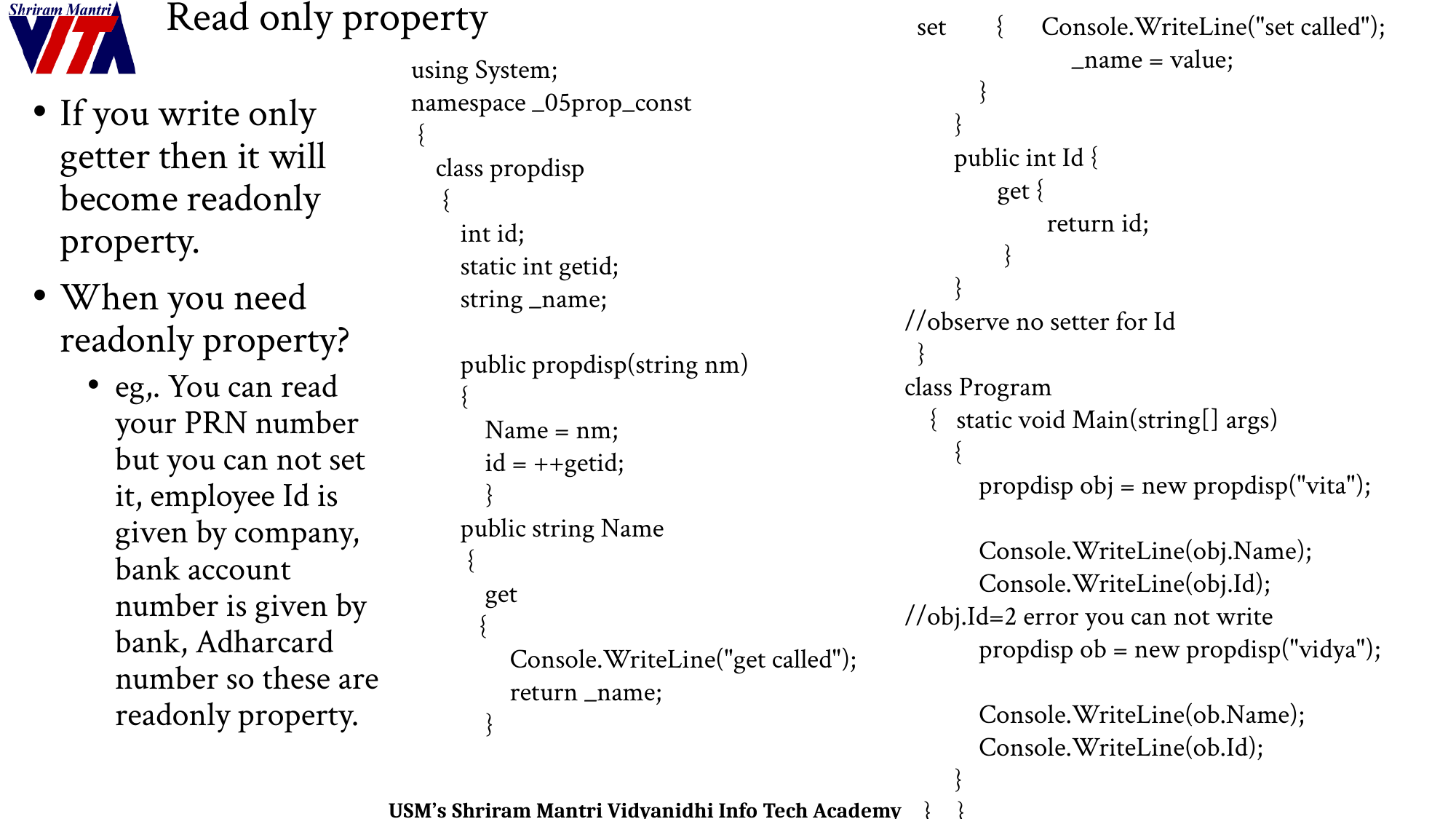

# Read only property
  set        {      Console.WriteLine("set called");
                           _name = value;
            }
        }
        public int Id {
               get {
                       return id;
                }
        }
//observe no setter for Id
  }
class Program
    {   static void Main(string[] args)
        {
            propdisp obj = new propdisp("vita");

            Console.WriteLine(obj.Name);
            Console.WriteLine(obj.Id);
//obj.Id=2 error you can not write
            propdisp ob = new propdisp("vidya");

            Console.WriteLine(ob.Name);
            Console.WriteLine(ob.Id);
        }
   }    }
using System;
namespace _05prop_const
 {
    class propdisp
     {
        int id;
        static int getid;
        string _name;

        public propdisp(string nm)
        {
            Name = nm;
            id = ++getid;
            }
        public string Name
         {
            get
           {
                Console.WriteLine("get called");
                return _name;
            }

If you write only getter then it will become readonly property.
When you need readonly property?
eg,. You can read your PRN number but you can not set it, employee Id is given by company, bank account number is given by bank, Adharcard number so these are readonly property.